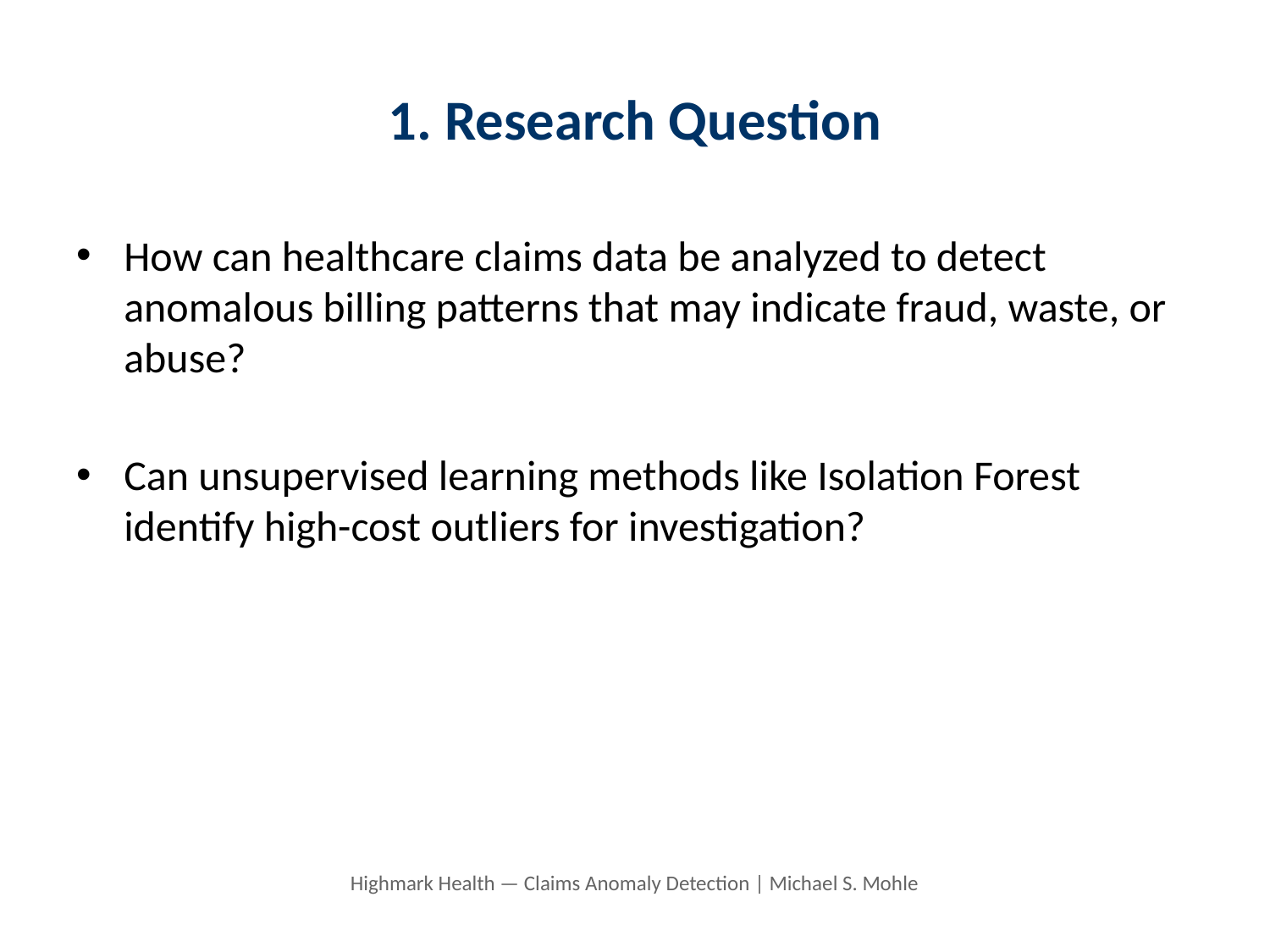

# 1. Research Question
How can healthcare claims data be analyzed to detect anomalous billing patterns that may indicate fraud, waste, or abuse?

Can unsupervised learning methods like Isolation Forest identify high-cost outliers for investigation?
Highmark Health — Claims Anomaly Detection | Michael S. Mohle